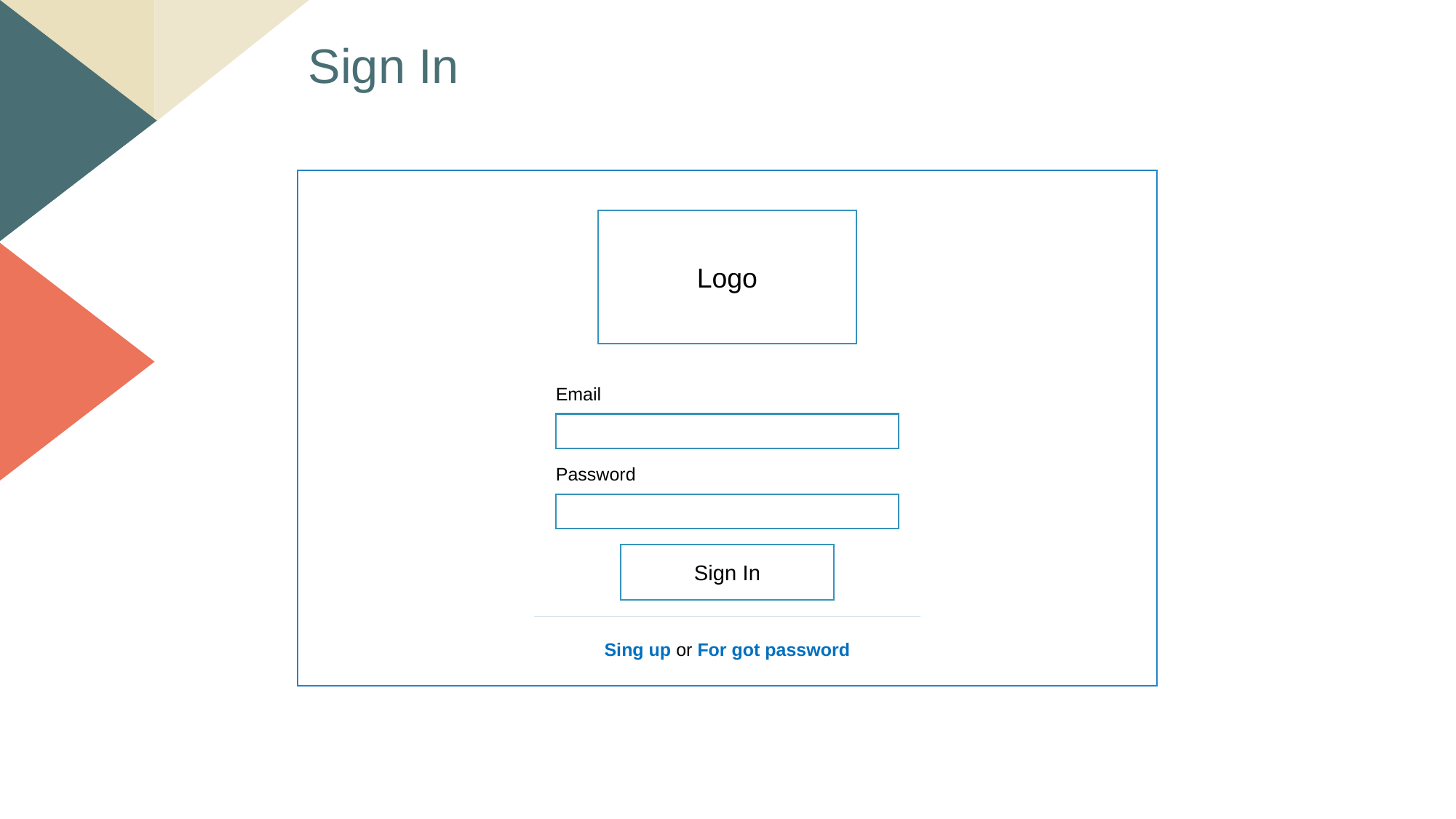

Sign In

Logo
Email

Password

Sign In
Sing up or For got password